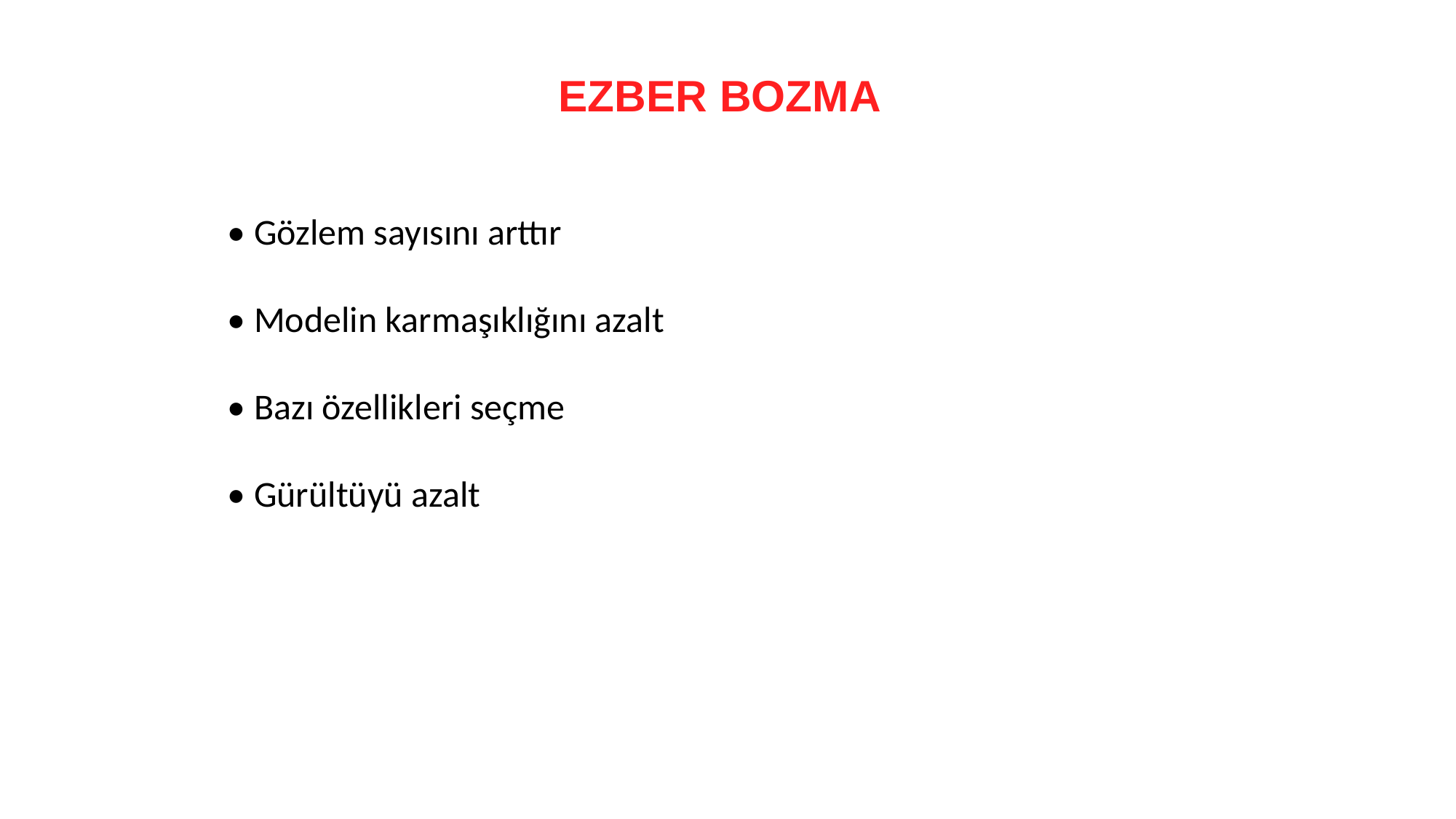

EZBER BOZMA
• Gözlem sayısını arttır

• Modelin karmaşıklığını azalt

• Bazı özellikleri seçme

• Gürültüyü azalt